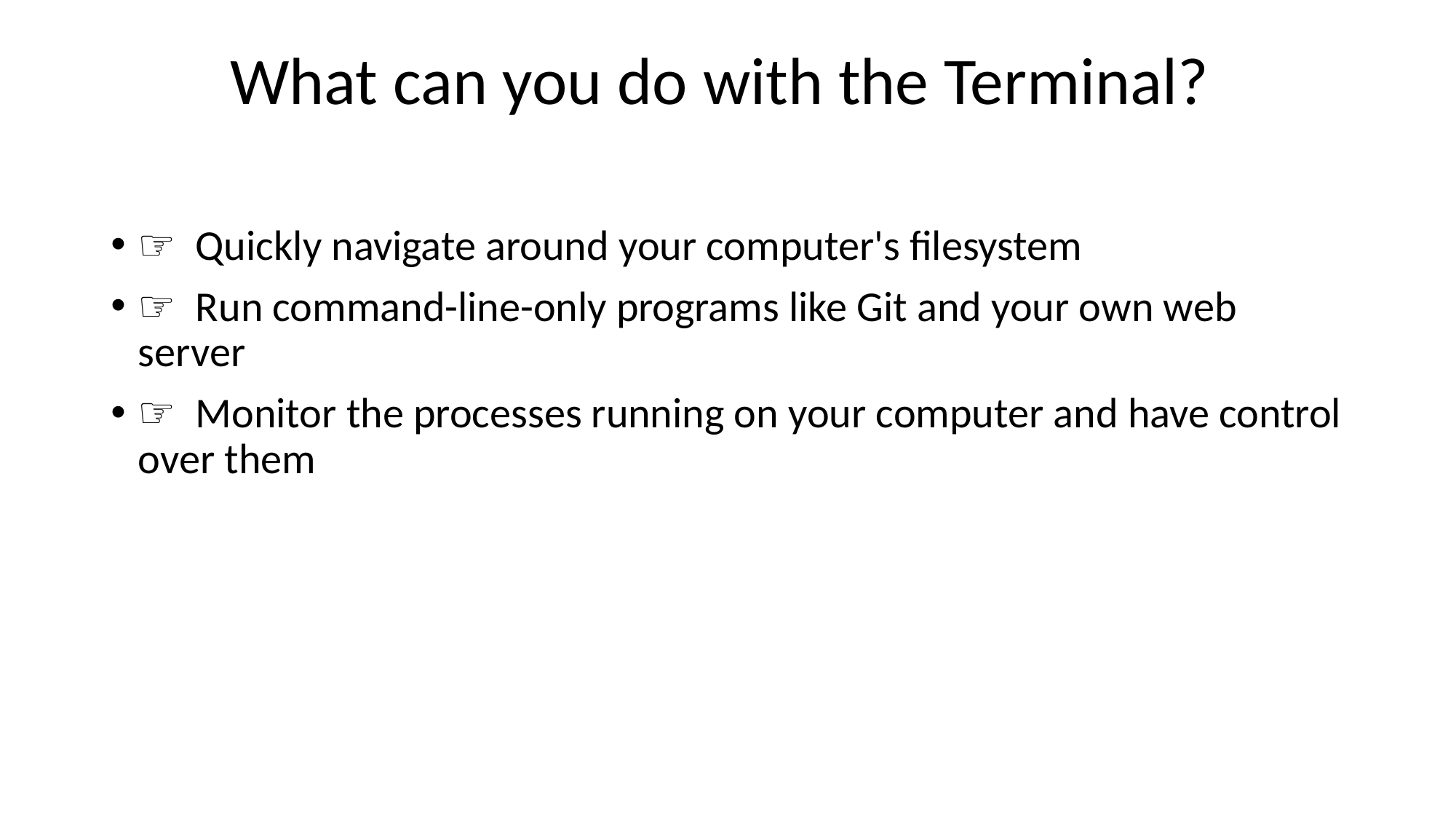

# What can you do with the Terminal?
☞  Quickly navigate around your computer's filesystem
☞  Run command-line-only programs like Git and your own web server
☞  Monitor the processes running on your computer and have control over them